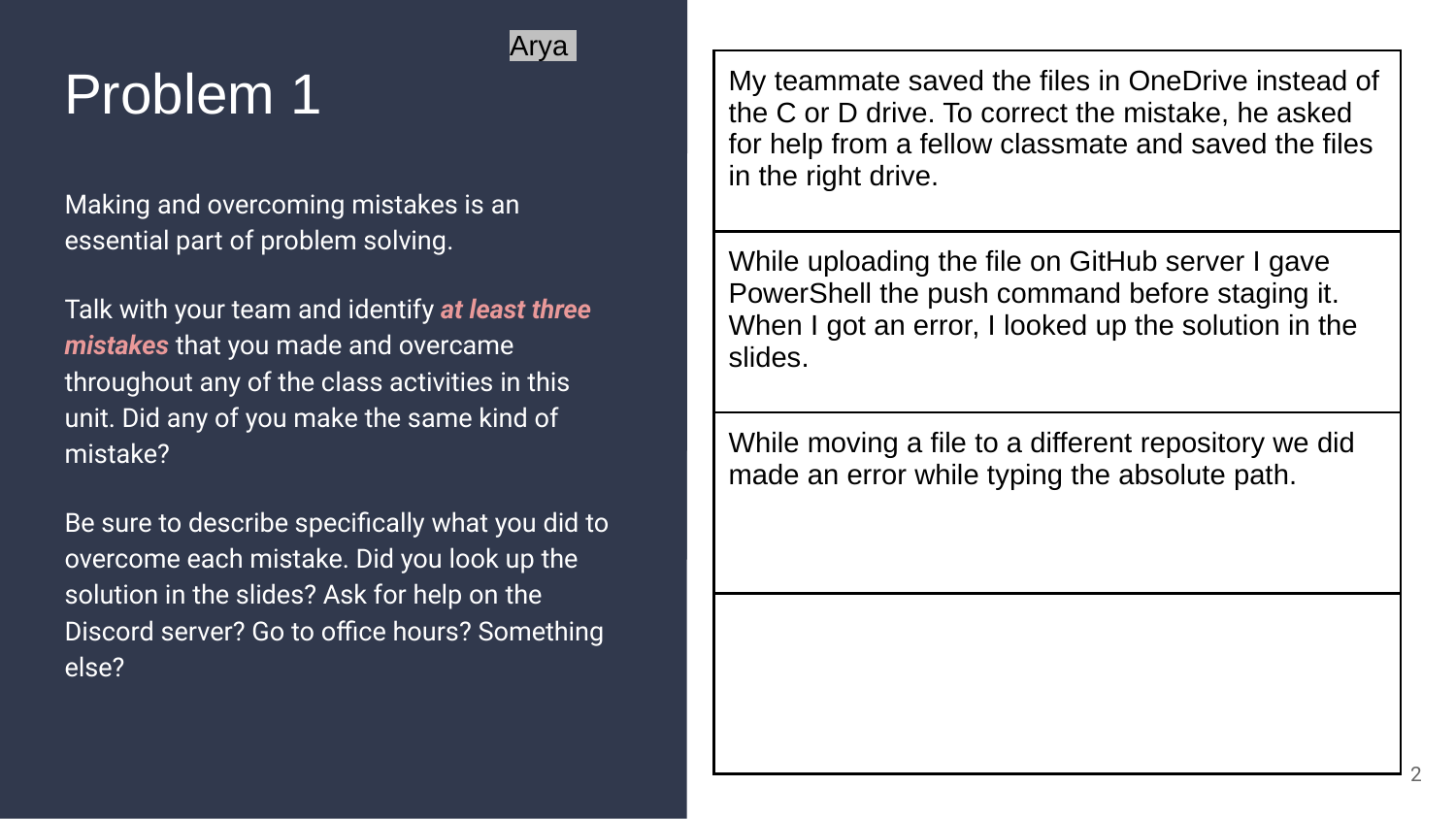

Arya
# Problem 1
| My teammate saved the files in OneDrive instead of the C or D drive. To correct the mistake, he asked for help from a fellow classmate and saved the files in the right drive. |
| --- |
| While uploading the file on GitHub server I gave PowerShell the push command before staging it. When I got an error, I looked up the solution in the slides. |
| While moving a file to a different repository we did made an error while typing the absolute path. |
|  |
Making and overcoming mistakes is an essential part of problem solving.
Talk with your team and identify at least three mistakes that you made and overcame throughout any of the class activities in this unit. Did any of you make the same kind of mistake?
Be sure to describe specifically what you did to overcome each mistake. Did you look up the solution in the slides? Ask for help on the Discord server? Go to office hours? Something else?
2